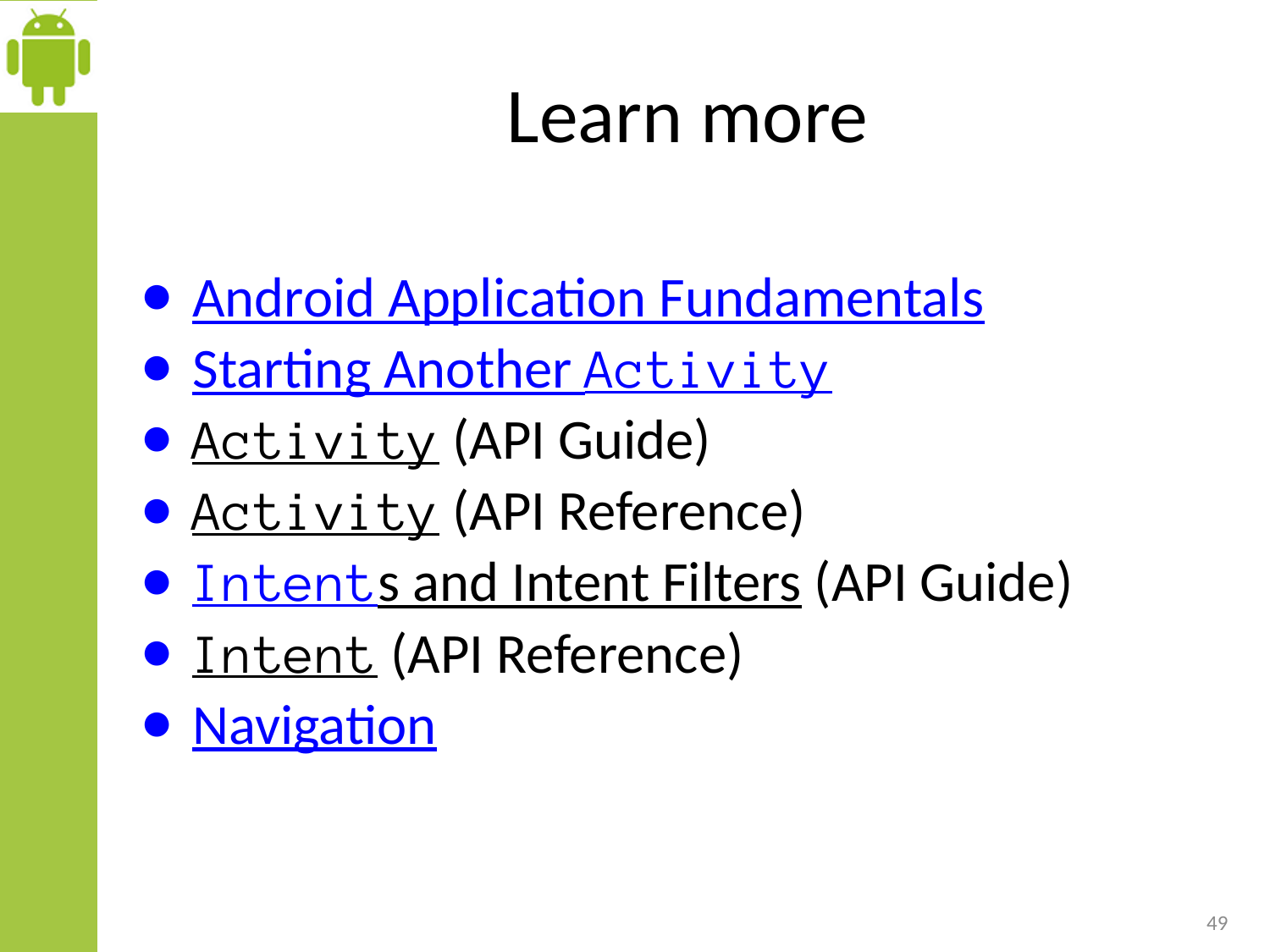

# Learn more
Android Application Fundamentals
Starting Another Activity
Activity (API Guide)
Activity (API Reference)
Intents and Intent Filters (API Guide)
Intent (API Reference)
Navigation

49